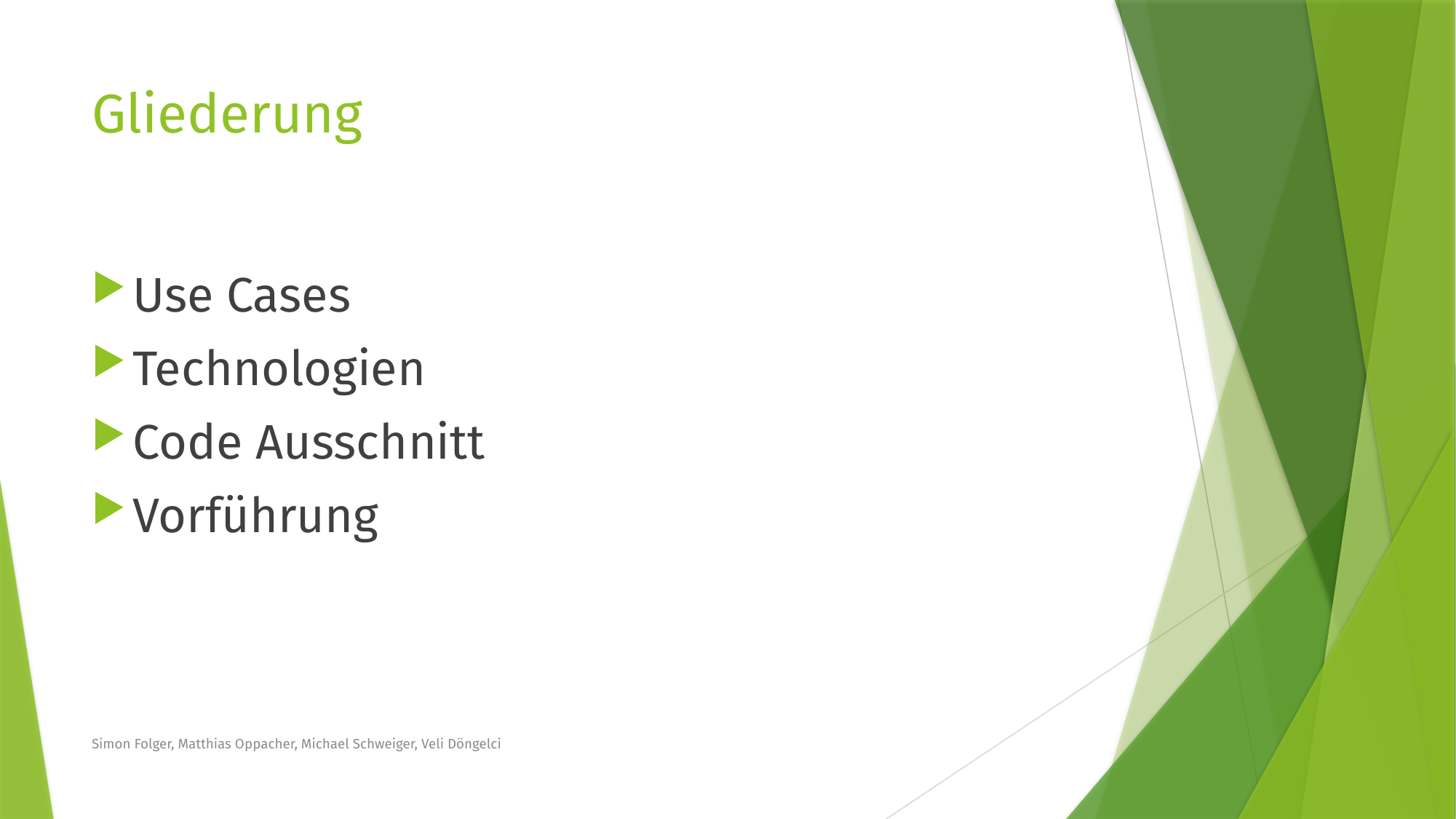

# Gliederung
Use Cases
Technologien
Code Ausschnitt
Vorführung
Simon Folger, Matthias Oppacher, Michael Schweiger, Veli Döngelci